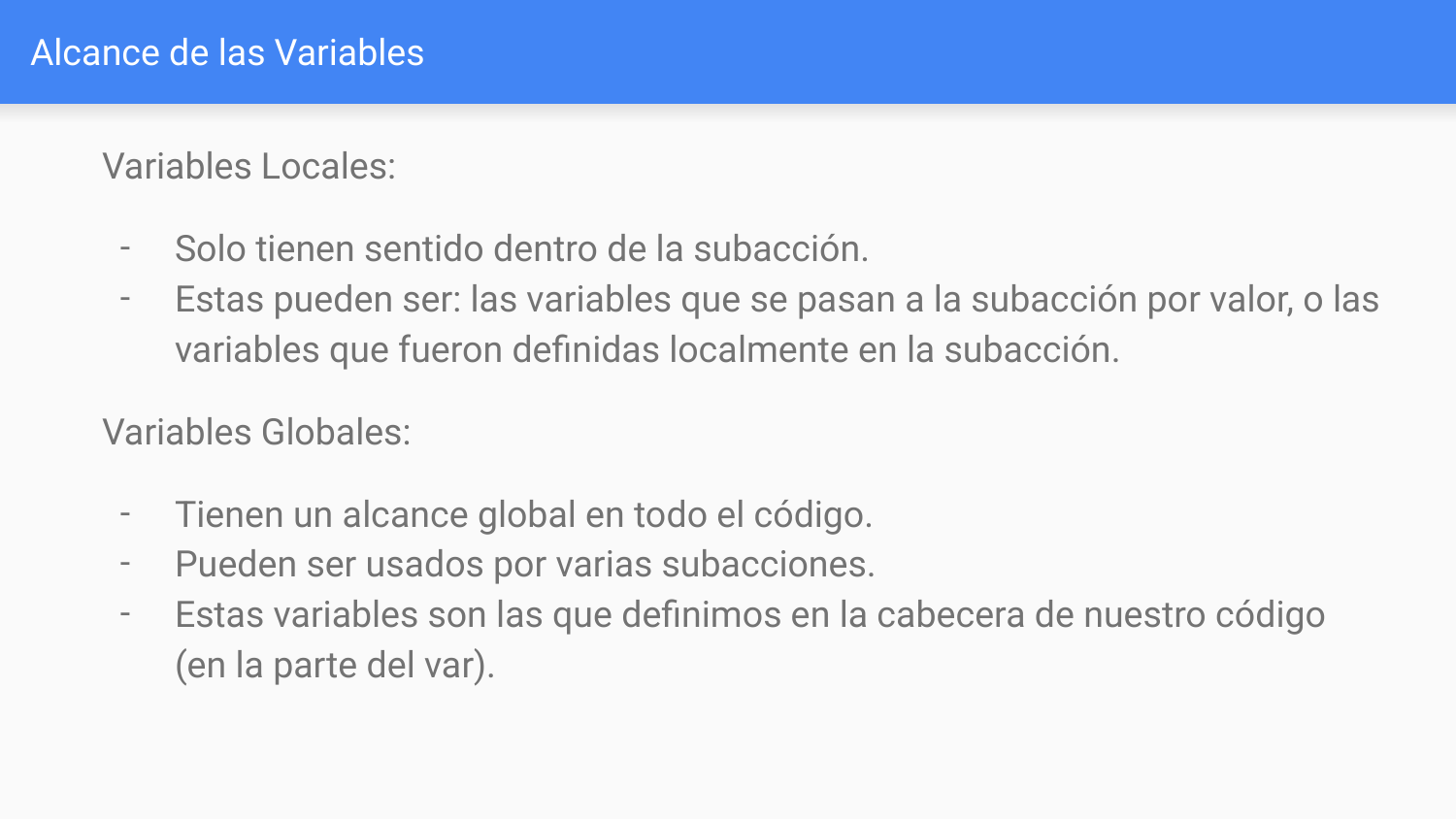

# Alcance de las Variables
Variables Locales:
Solo tienen sentido dentro de la subacción.
Estas pueden ser: las variables que se pasan a la subacción por valor, o las variables que fueron definidas localmente en la subacción.
Variables Globales:
Tienen un alcance global en todo el código.
Pueden ser usados por varias subacciones.
Estas variables son las que definimos en la cabecera de nuestro código (en la parte del var).